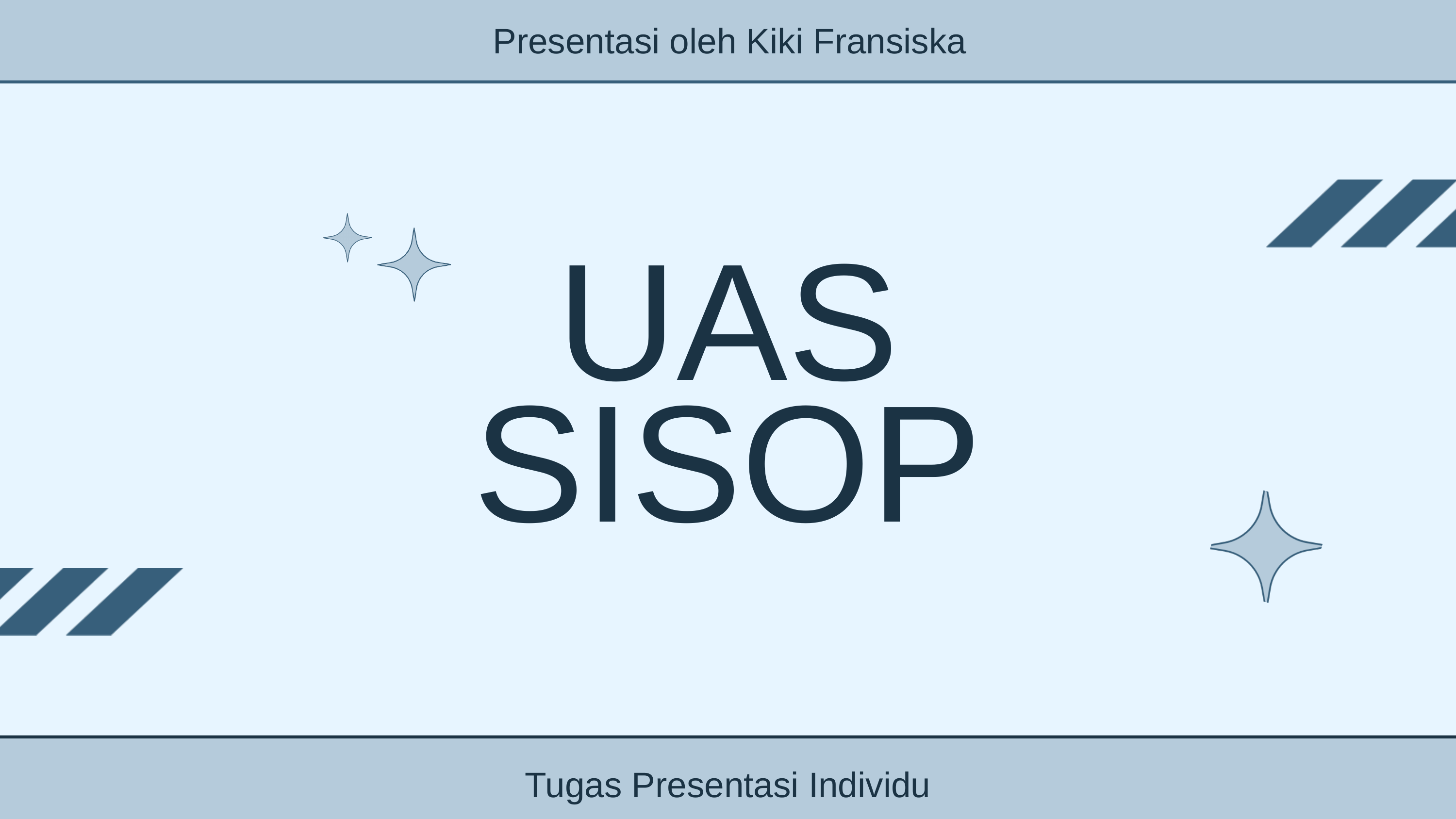

Presentasi oleh Kiki Fransiska

UAS
SISOP

Tugas Presentasi Individu